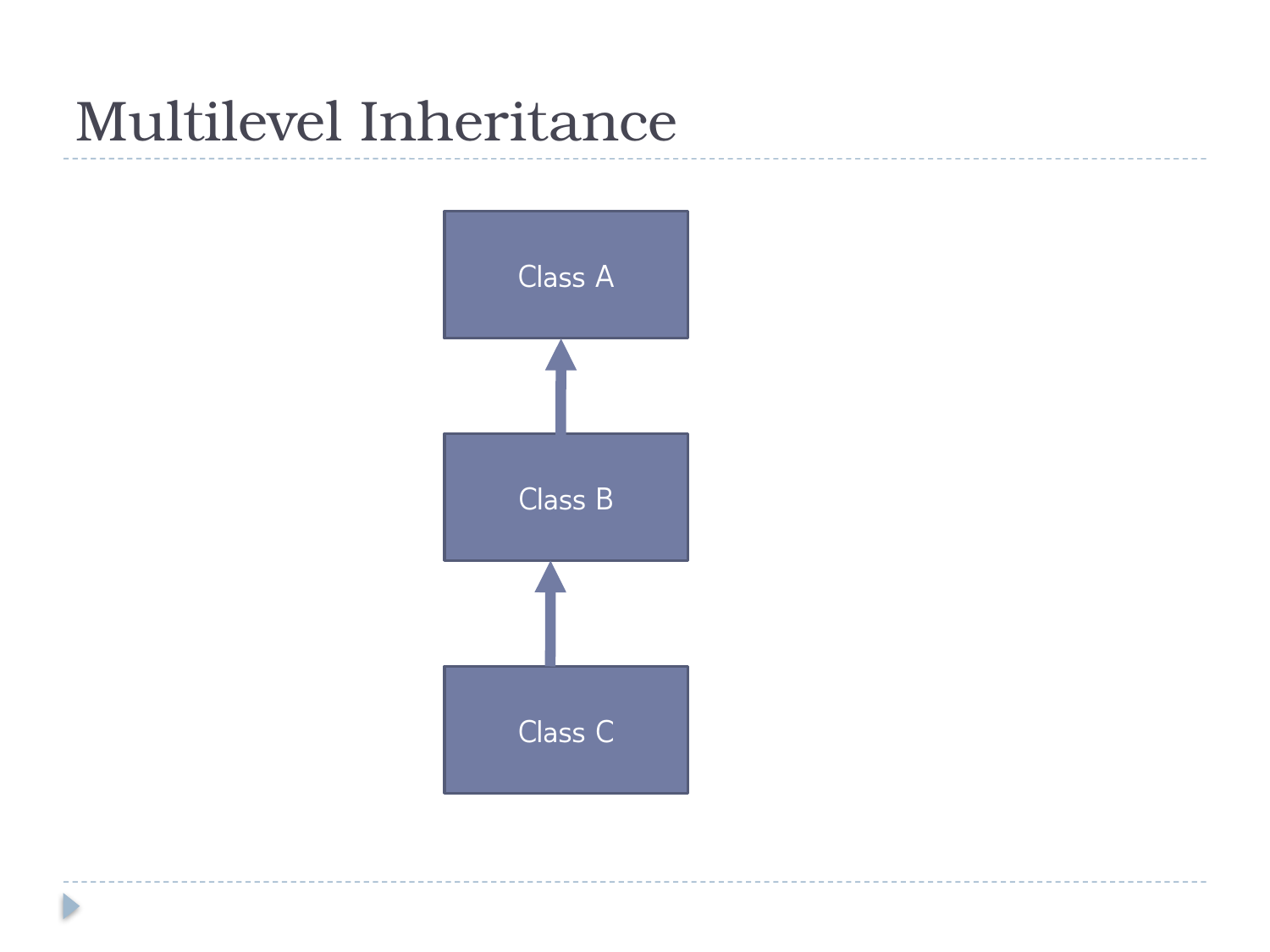

# Multilevel Inheritance
Class A
Class B
Class C